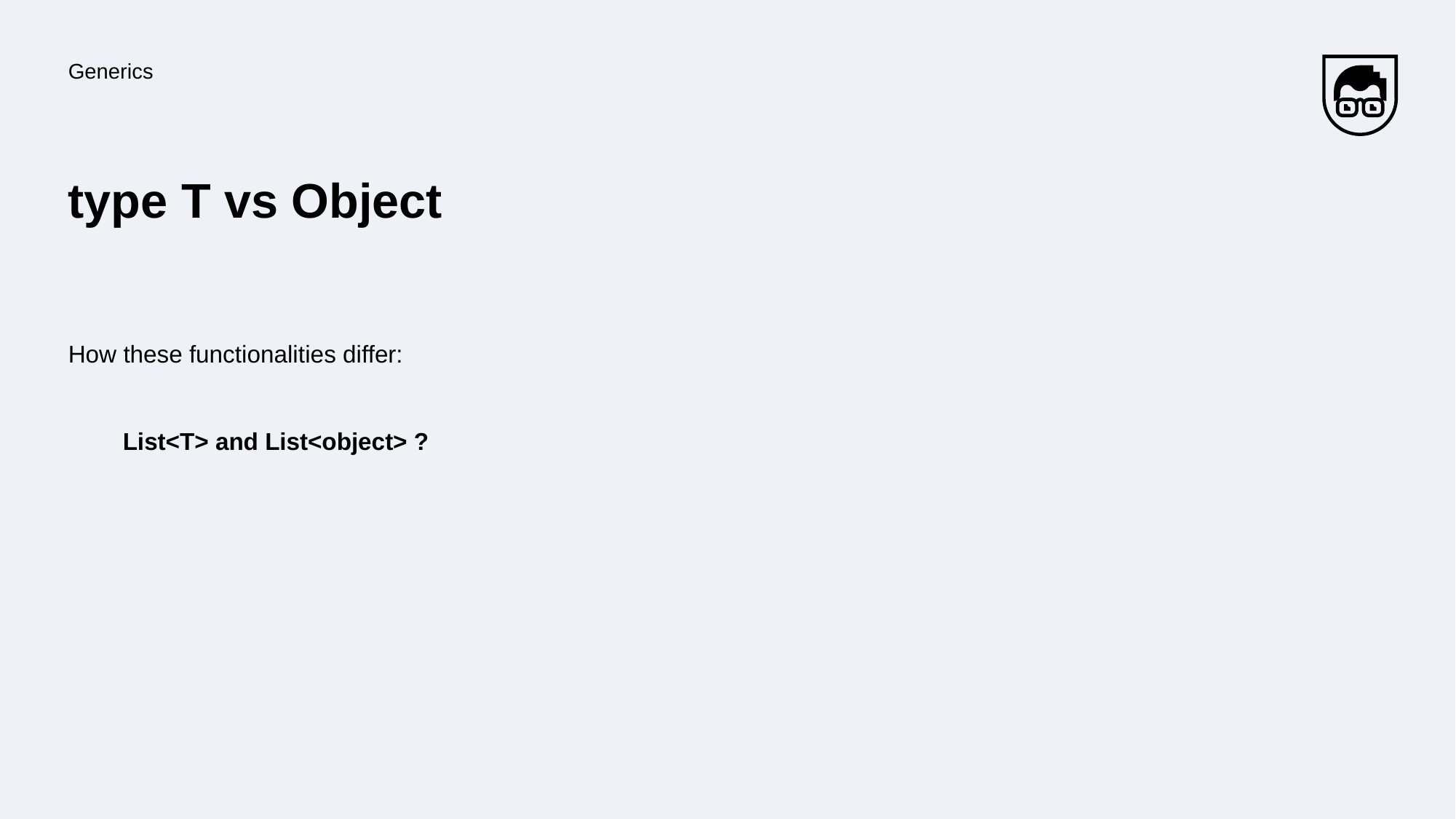

Generics
# type T vs Object
How these functionalities differ:

List<T> and List<object> ?